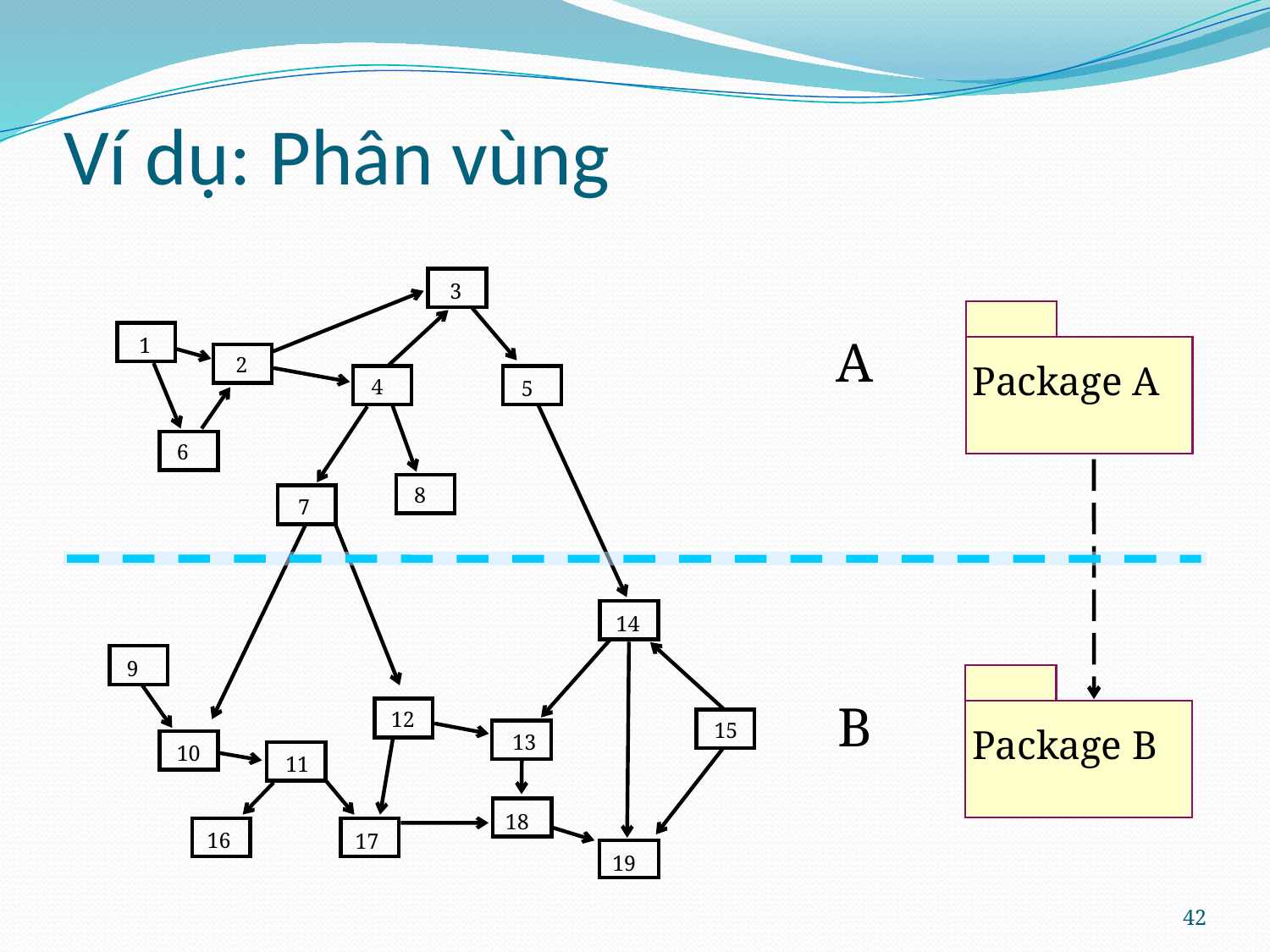

# Ví dụ: Phân vùng

3

1
A
2

Package A

4

5

6

8

7

14

9

B

12
15

Package B
13

10

11

18

16
17

19
42